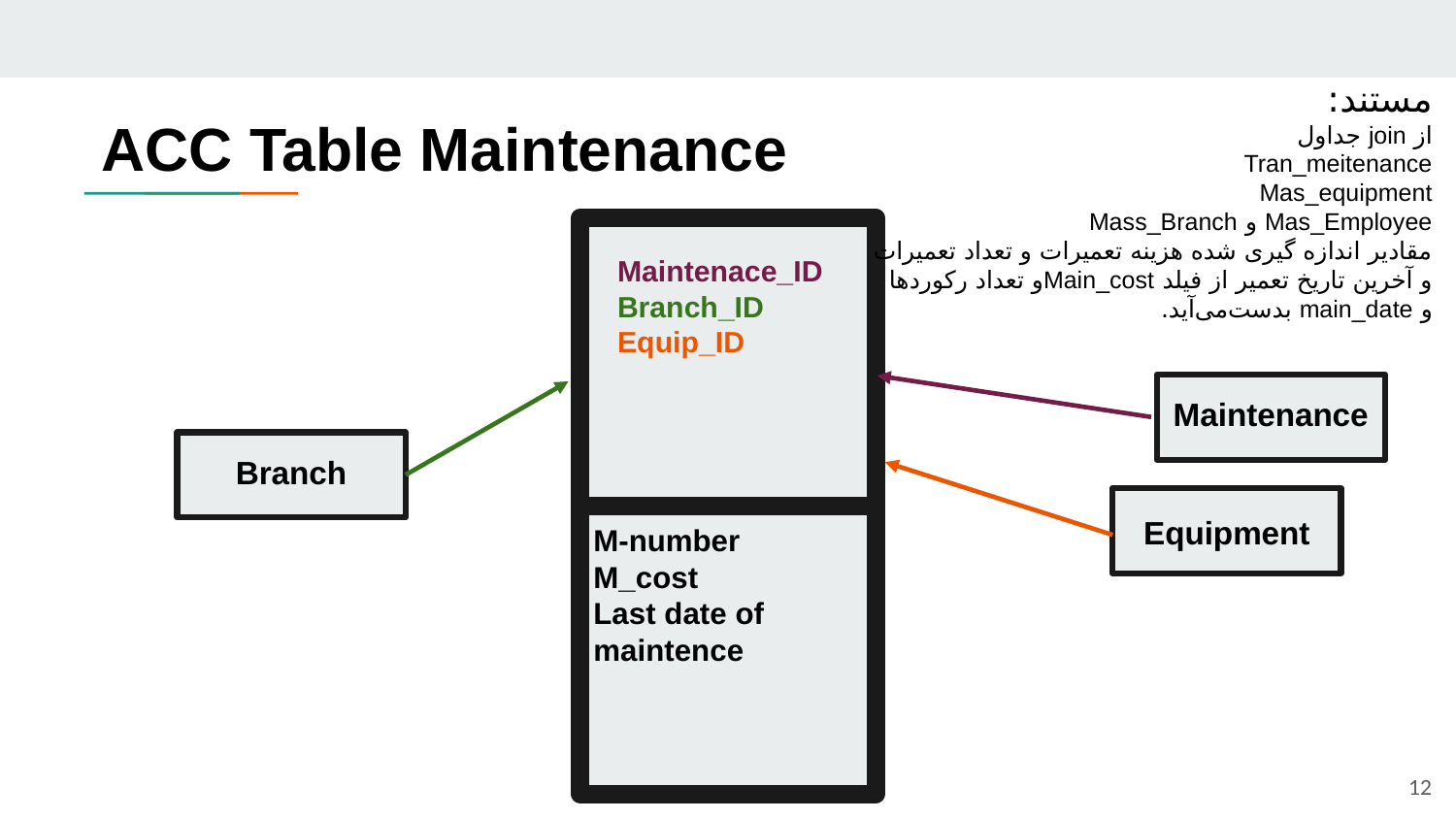

مستند:
از join جداول
Tran_meitenance
Mas_equipment
Mas_Employee و Mass_Branch
مقادیر اندازه گیری شده هزینه تعمیرات و تعداد تعمیرات
و آخرین تاریخ تعمیر از فیلد Main_costو تعداد رکوردها
و main_date بدست‌می‌آید.
# ACC Table Maintenance

Maintenace_ID
Branch_ID
Equip_ID

Maintenance

Branch

Equipment
M-number
M_cost
Last date of maintence
12